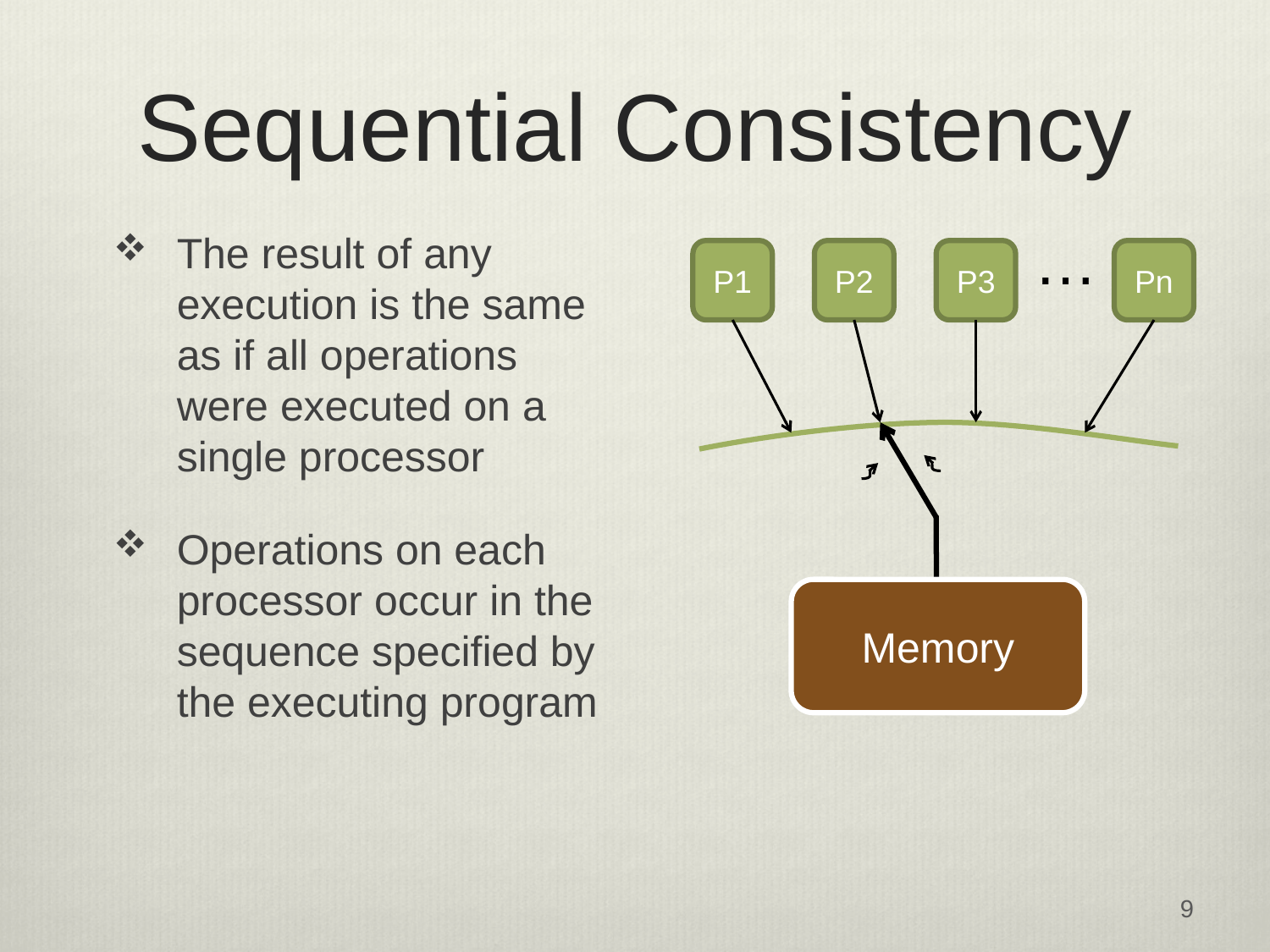

# Sequential Consistency
…
The result of any execution is the same
as if all operations
were executed on a single processor
Operations on each processor occur in the sequence specified by the executing program
P1
P2
P3
Pn

Memory
9